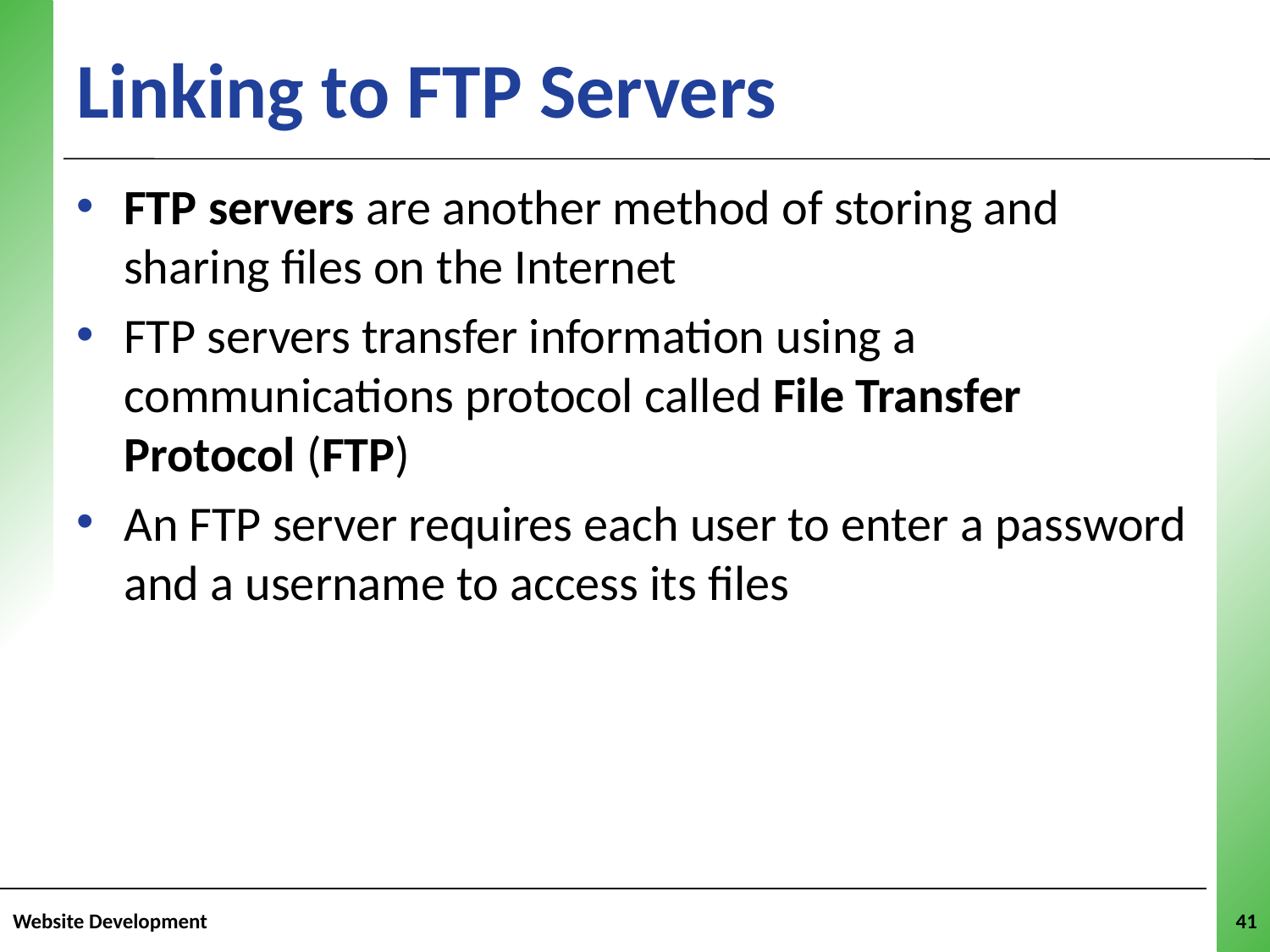

Linking to FTP Servers
FTP servers are another method of storing and sharing files on the Internet
FTP servers transfer information using a communications protocol called File Transfer Protocol (FTP)
An FTP server requires each user to enter a password and a username to access its files

Website Development
41